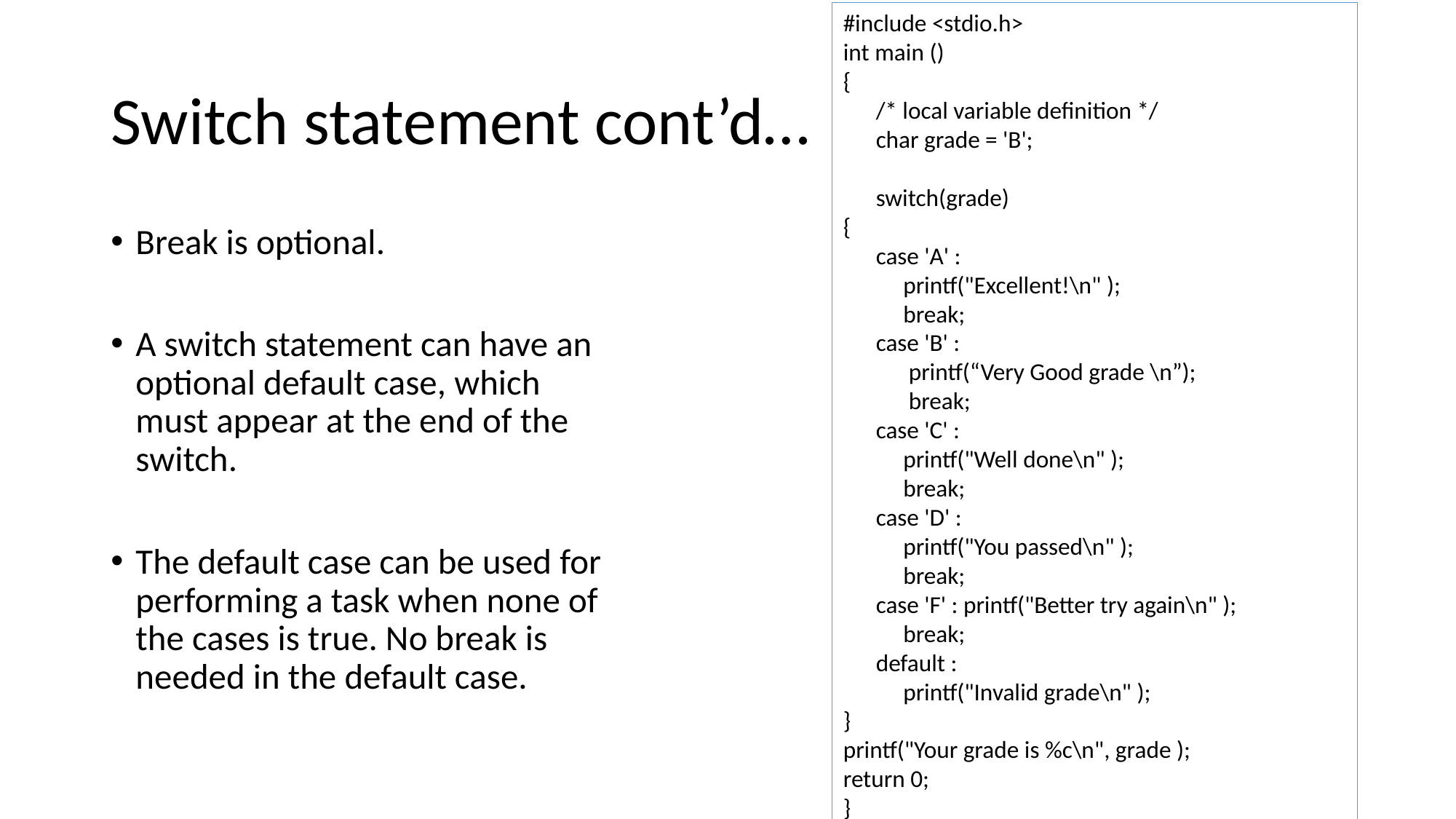

#include <stdio.h>
int main ()
{
      /* local variable definition */
      char grade = 'B';

      switch(grade)
{
      case 'A' :
           printf("Excellent!\n" );
           break;
      case 'B' :
            printf(“Very Good grade \n”);
            break;
      case 'C' :
           printf("Well done\n" );
           break;
      case 'D' :
           printf("You passed\n" );
           break;
      case 'F' : printf("Better try again\n" );
           break;
      default :
           printf("Invalid grade\n" );
}
printf("Your grade is %c\n", grade );
return 0;
}
# Switch statement cont’d…
Break is optional.

A switch statement can have an optional default case, which must appear at the end of the switch.

The default case can be used for performing a task when none of the cases is true. No break is needed in the default case.